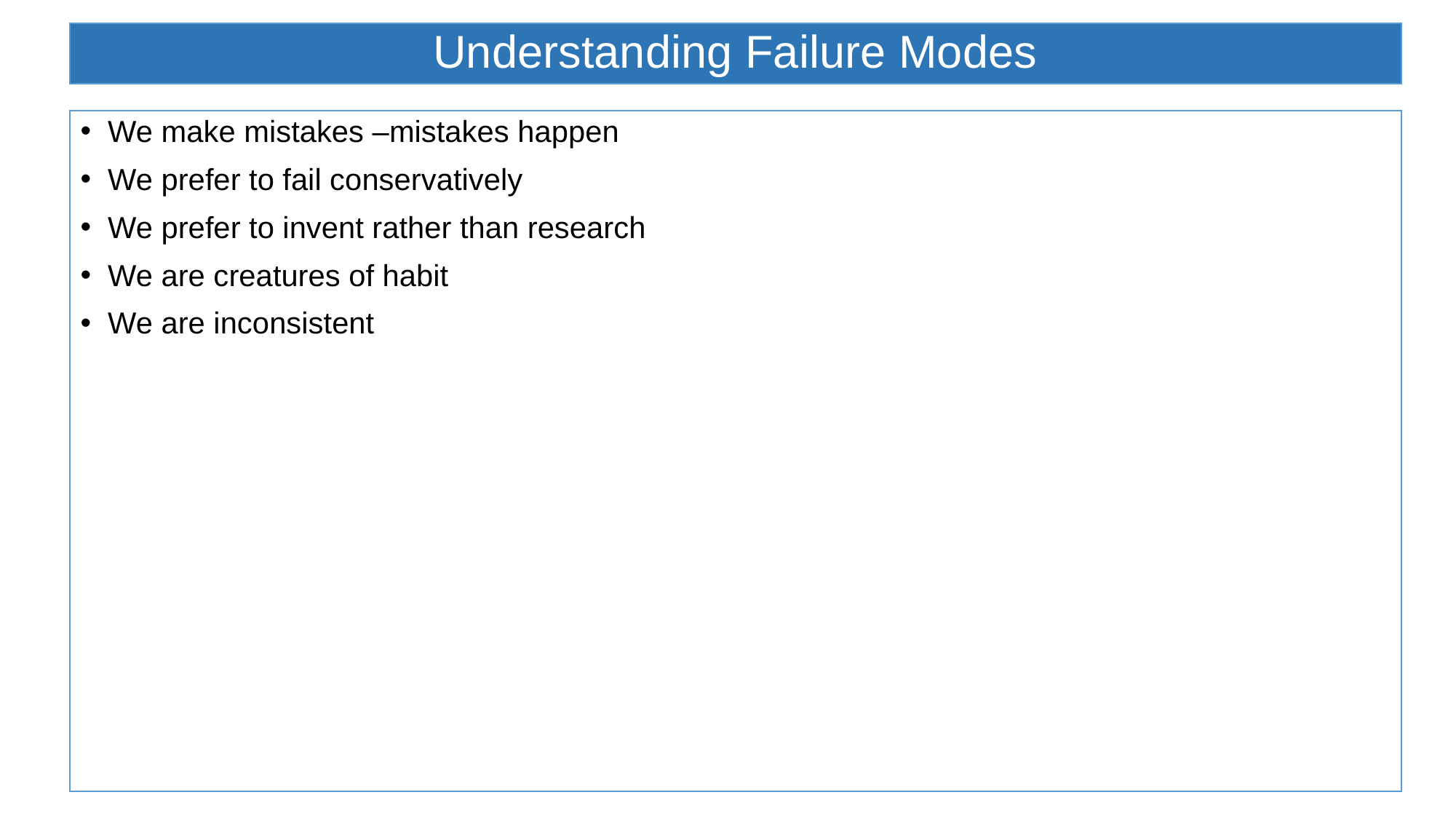

# Understanding Failure Modes
We make mistakes –mistakes happen
We prefer to fail conservatively
We prefer to invent rather than research
We are creatures of habit
We are inconsistent